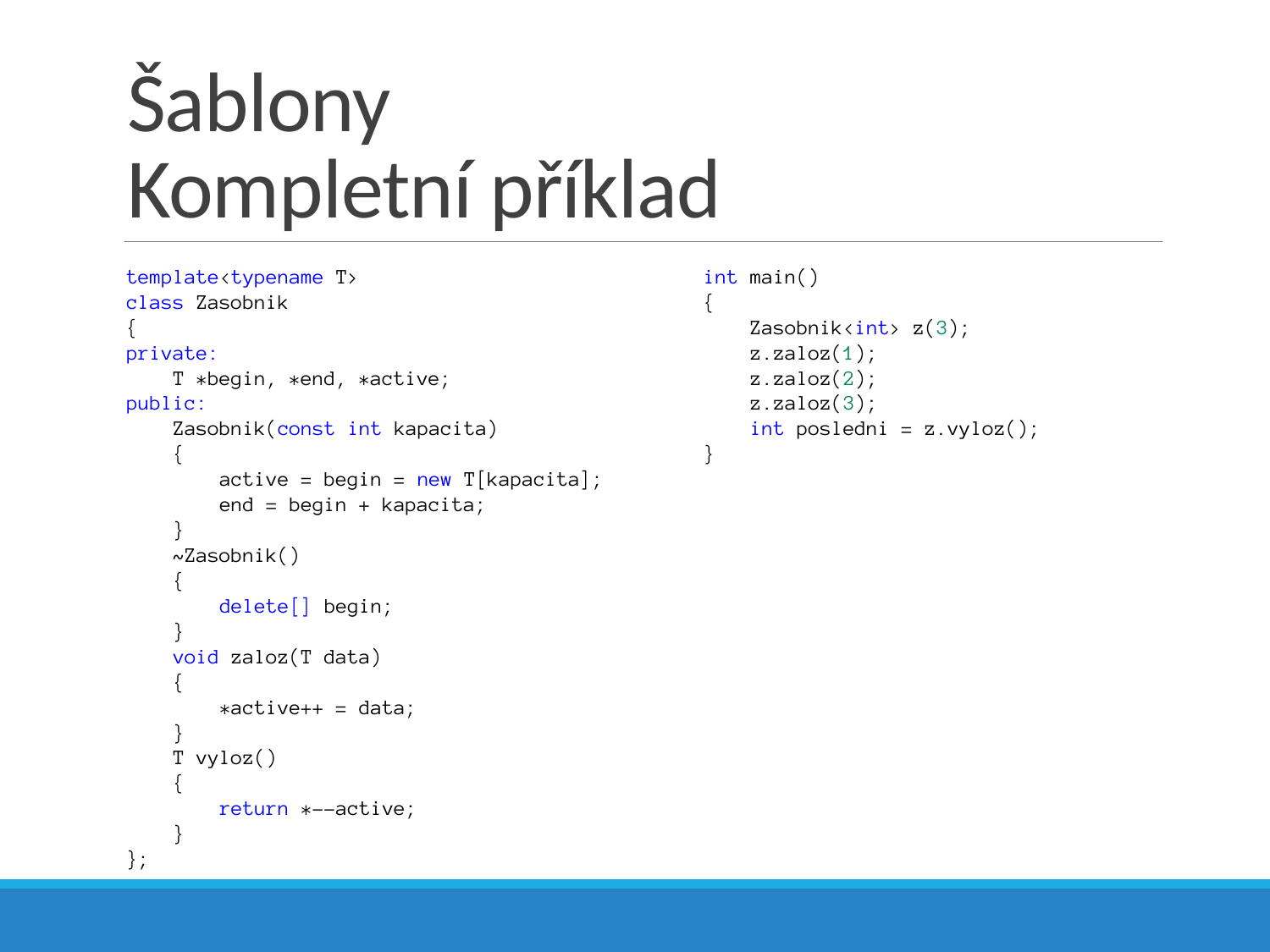

# Šablony Kompletní příklad
template<typename T>
class Zasobnik
{
private:
    T *begin, *end, *active;
public:
    Zasobnik(const int kapacita)
    {
        active = begin = new T[kapacita];
        end = begin + kapacita;
    }
    ~Zasobnik()
    {
        delete[] begin;
    }
    void zaloz(T data)
    {
        *active++ = data;
    }
    T vyloz()
    {
        return *--active;
    }
};
int main()
{
    Zasobnik<int> z(3);
    z.zaloz(1);
    z.zaloz(2);
    z.zaloz(3);
    int posledni = z.vyloz();
}